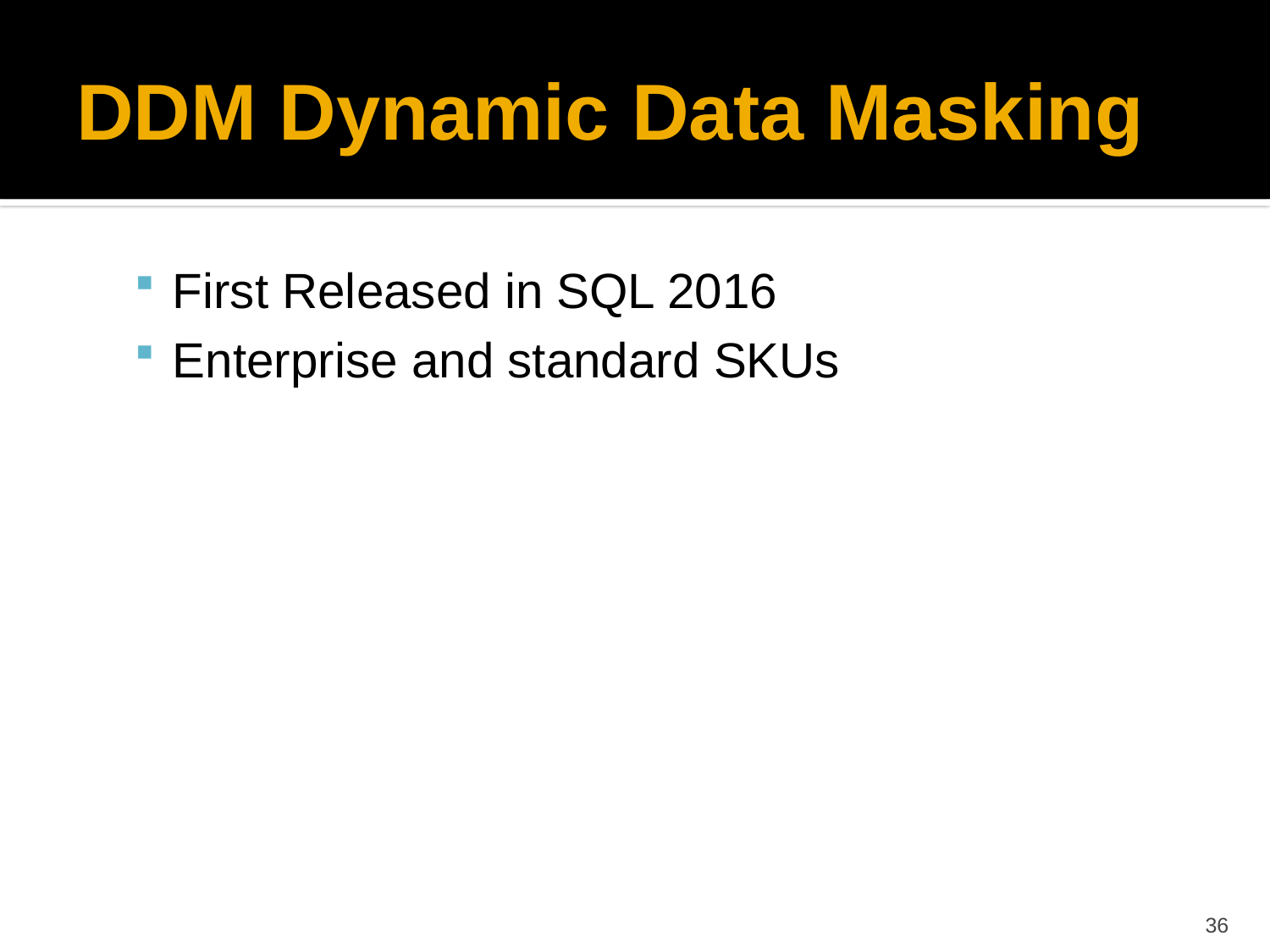

# DDM Dynamic Data Masking
First Released in SQL 2016
Enterprise and standard SKUs
36